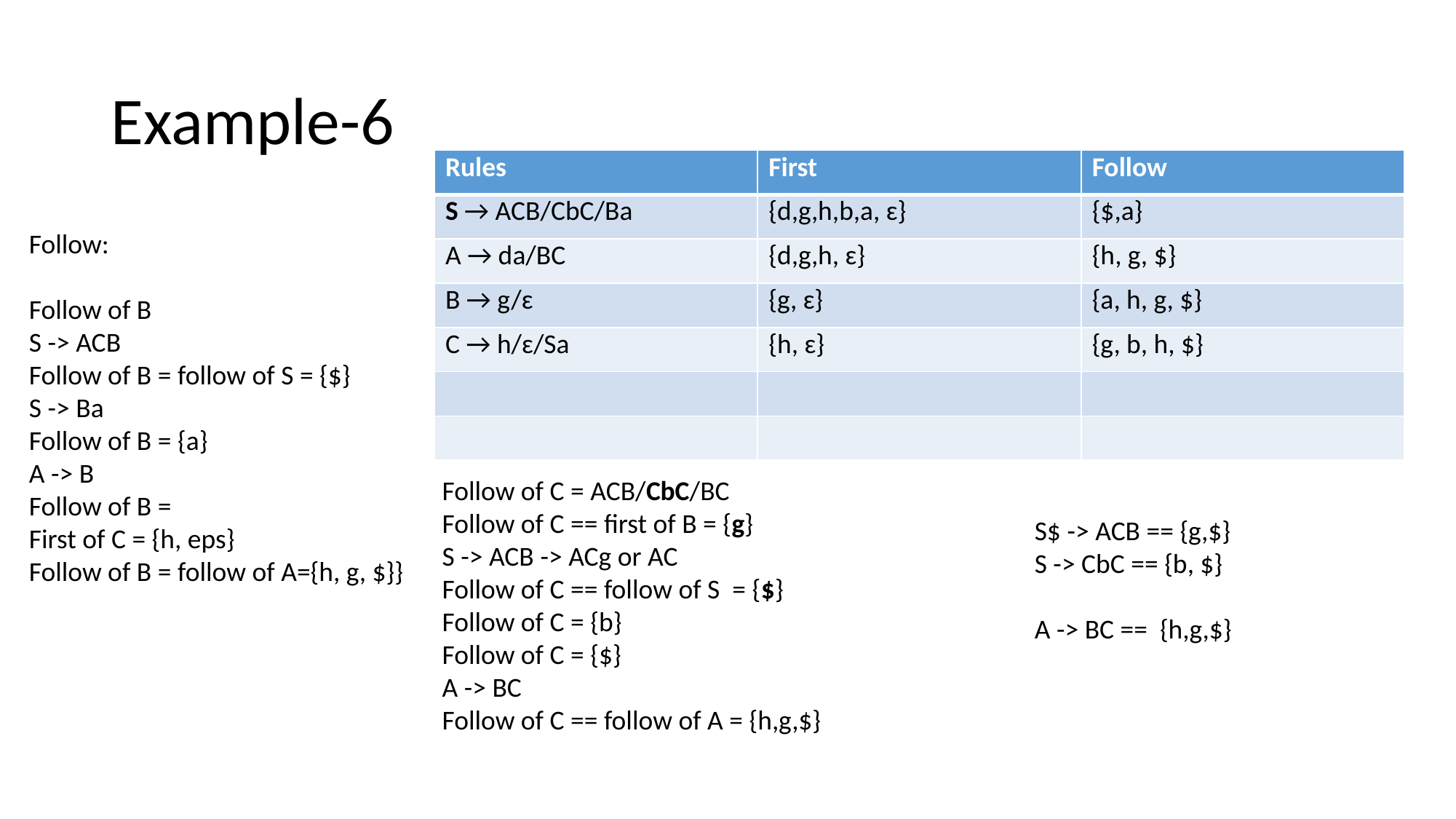

# Example-6
| Rules | First | Follow |
| --- | --- | --- |
| S → ACB/CbC/Ba | {d,g,h,b,a, ɛ} | {$,a} |
| A → da/BC | {d,g,h, ɛ} | {h, g, $} |
| B → g/ɛ | {g, ɛ} | {a, h, g, $} |
| C → h/ɛ/Sa | {h, ɛ} | {g, b, h, $} |
|  |  |  |
|  |  |  |
Follow:

Follow of B
S -> ACB
Follow of B = follow of S = {$}
S -> Ba
Follow of B = {a}
A -> B
Follow of B =
First of C = {h, eps}
Follow of B = follow of A={h, g, $}}
Follow of C = ACB/CbC/BC
Follow of C == first of B = {g}
S -> ACB -> ACg or AC
Follow of C == follow of S  = {$}
Follow of C = {b}
Follow of C = {$}
A -> BC
Follow of C == follow of A = {h,g,$}
S$ -> ACB == {g,$}
S -> CbC == {b, $}

A -> BC ==  {h,g,$}